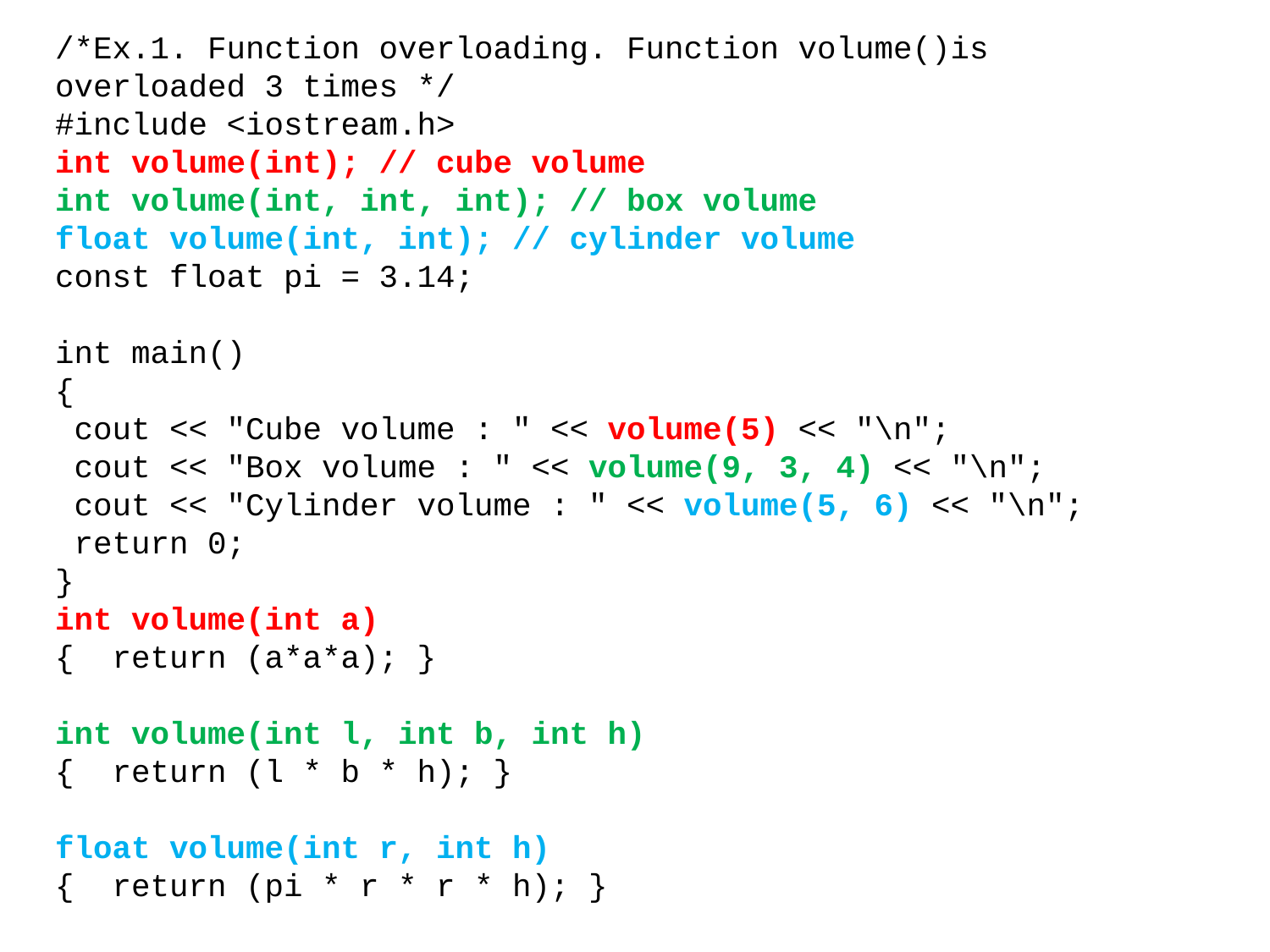

/*Ex.1. Function overloading. Function volume()is overloaded 3 times */
#include <iostream.h>
int volume(int); // cube volume
int volume(int, int, int); // box volume
float volume(int, int); // cylinder volume
const float pi = 3.14;

int main()
{
 cout << "Cube volume : " << volume(5) << "\n";
 cout << "Box volume : " << volume(9, 3, 4) << "\n";
 cout << "Cylinder volume : " << volume(5, 6) << "\n";
 return 0;
}
int volume(int a)
{  return (a*a*a); }

int volume(int l, int b, int h)
{  return (l * b * h); }

float volume(int r, int h)
{  return (pi * r * r * h); }